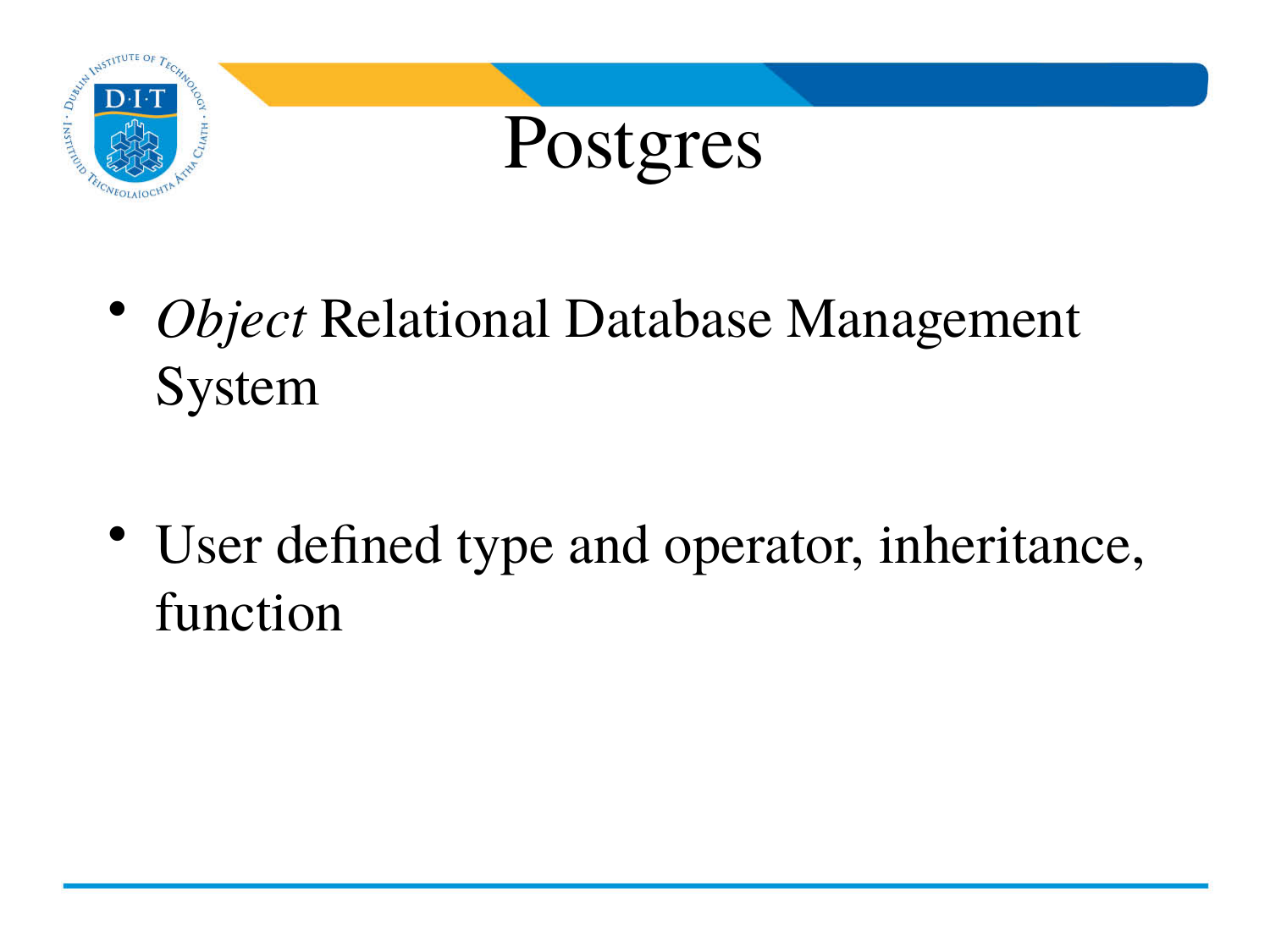

# Postgres
Object Relational Database Management System

User defined type and operator, inheritance, function